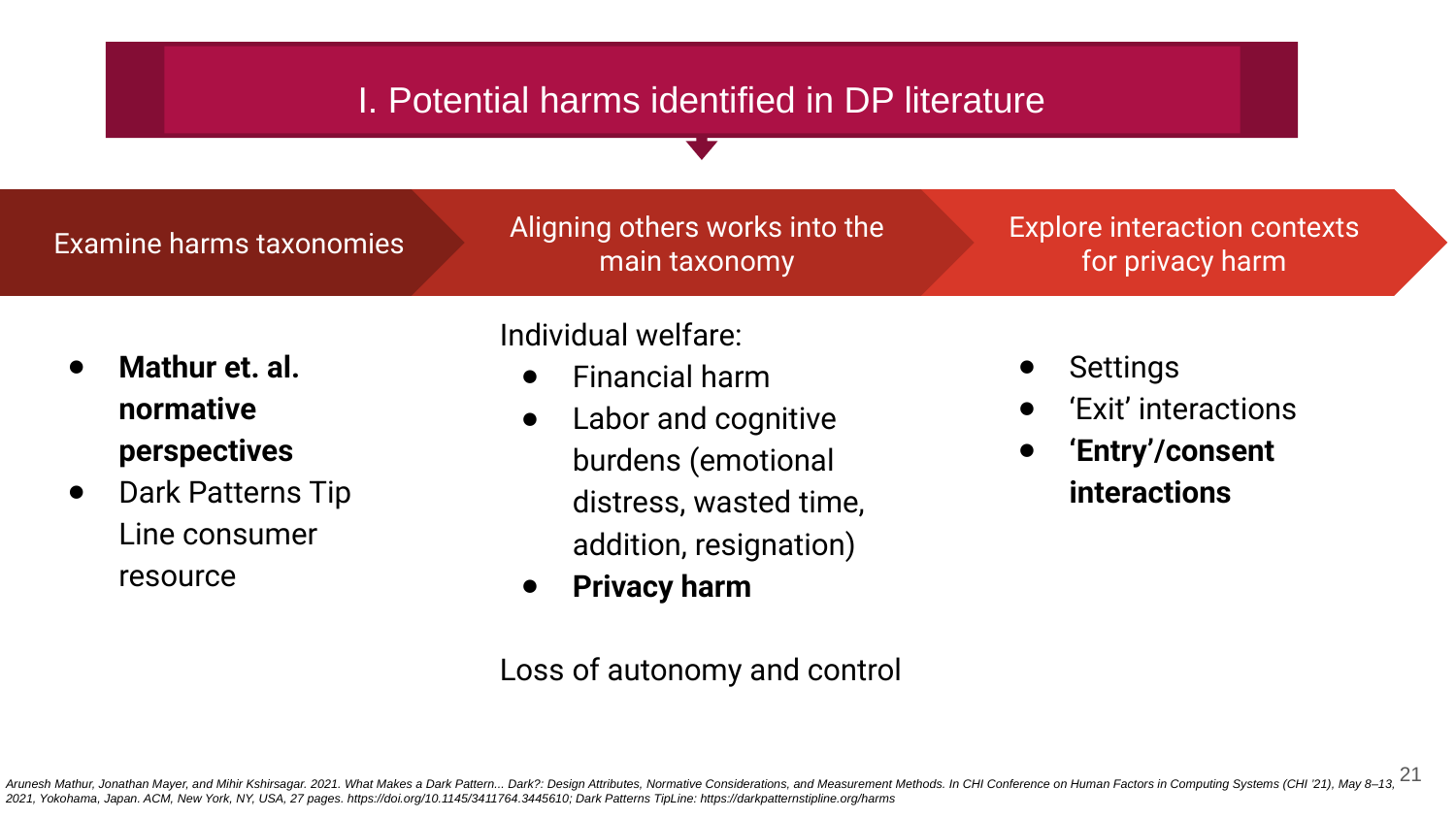

I. Potential harms identified in DP literature

Explore interaction contexts for privacy harm
Settings
‘Exit’ interactions
‘Entry’/consent interactions

Aligning others works into the main taxonomy
Individual welfare:
Financial harm
Labor and cognitive burdens (emotional distress, wasted time, addition, resignation)
Privacy harm

Loss of autonomy and control

Examine harms taxonomies
Mathur et. al. normative  perspectives
Dark Patterns Tip Line consumer resource
21
Arunesh Mathur, Jonathan Mayer, and Mihir Kshirsagar. 2021. What Makes a Dark Pattern... Dark?: Design Attributes, Normative Considerations, and Measurement Methods. In CHI Conference on Human Factors in Computing Systems (CHI ’21), May 8–13, 2021, Yokohama, Japan. ACM, New York, NY, USA, 27 pages. https://doi.org/10.1145/3411764.3445610; Dark Patterns TipLine: https://darkpatternstipline.org/harms